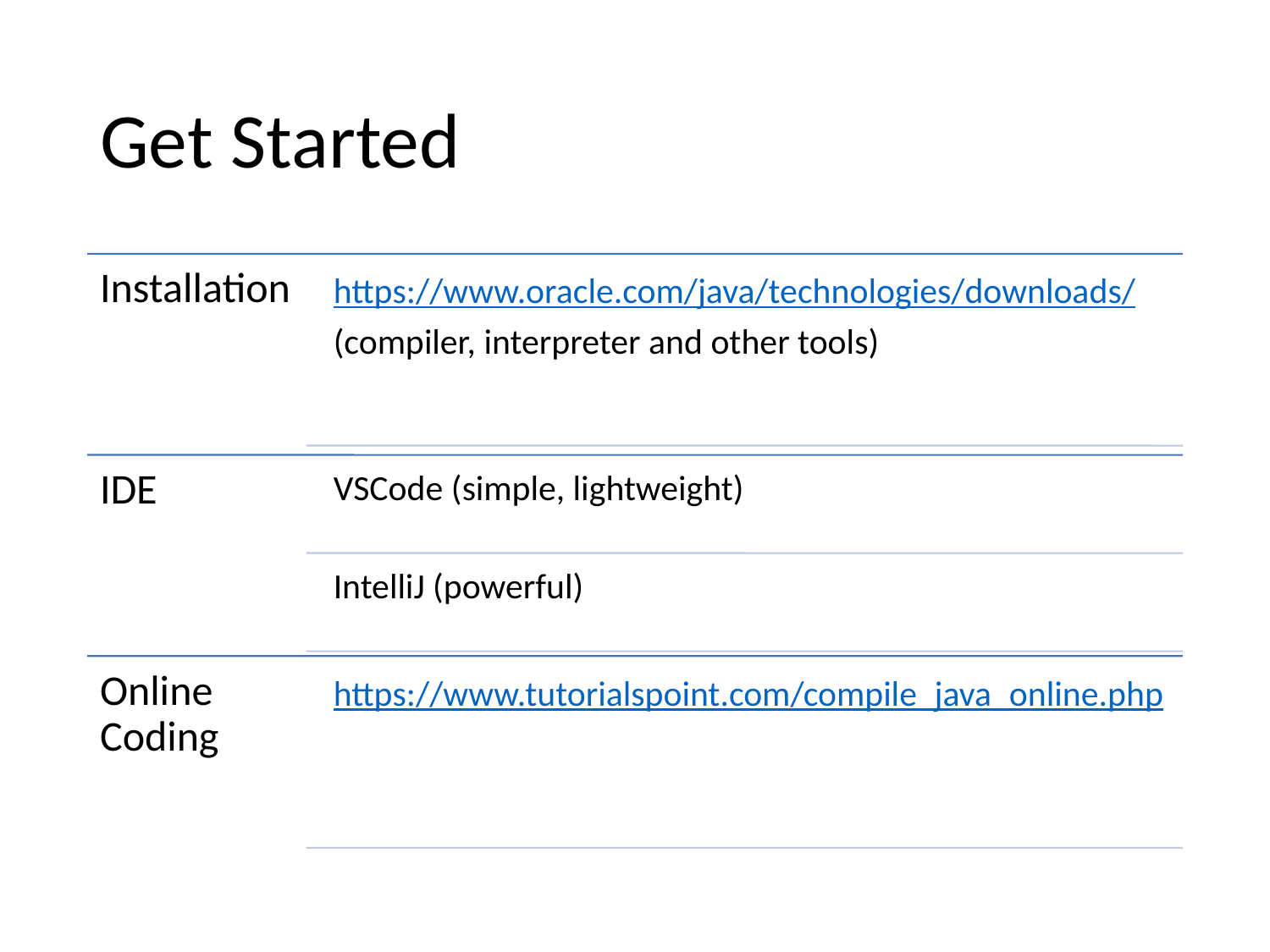

# Get Started
Installation
https://www.oracle.com/java/technologies/downloads/
(compiler, interpreter and other tools)
IDE
VSCode (simple, lightweight)
IntelliJ (powerful)
Online Coding
https://www.tutorialspoint.com/compile_java_online.php